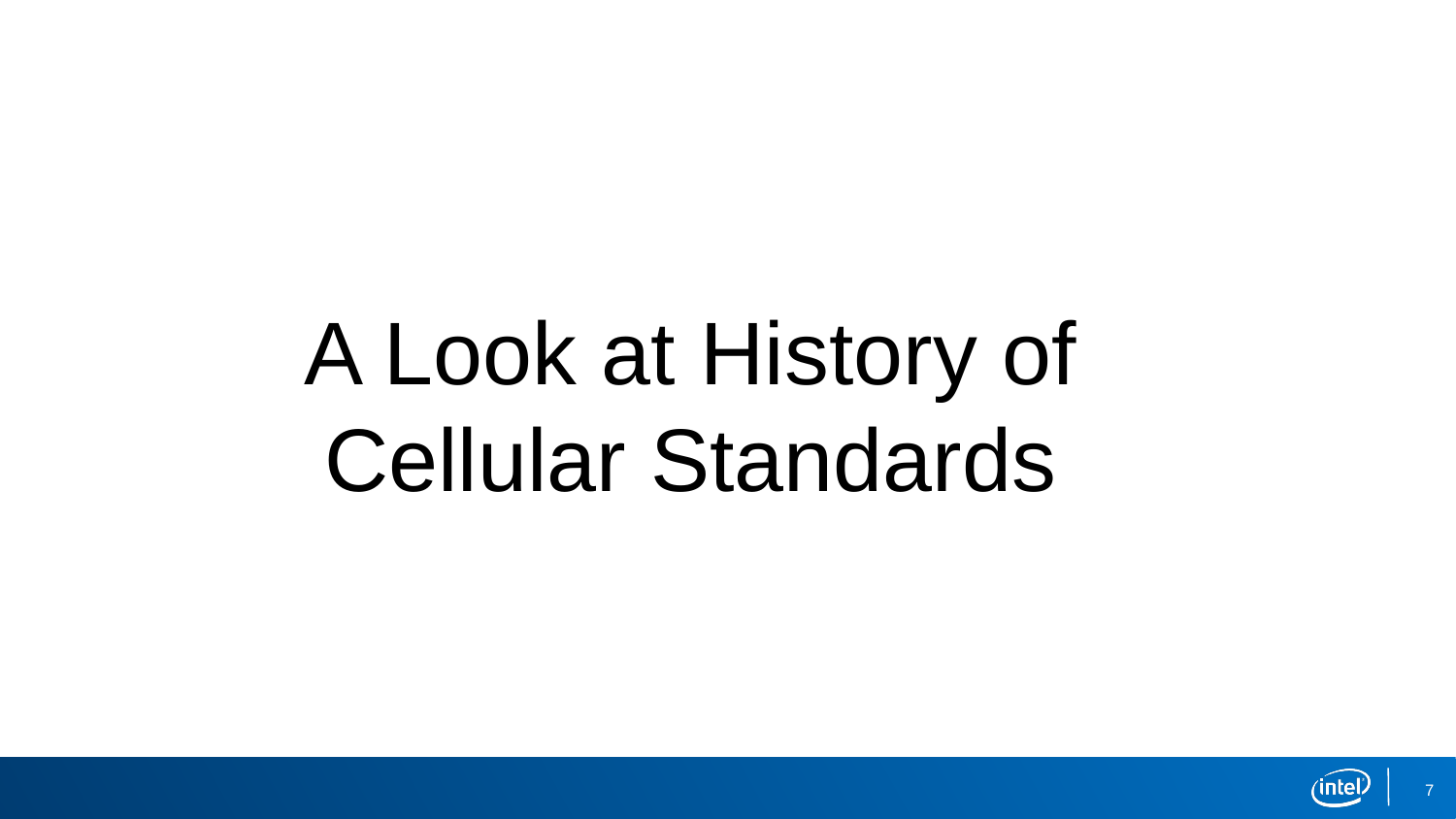

A Look at History of Cellular Standards
7